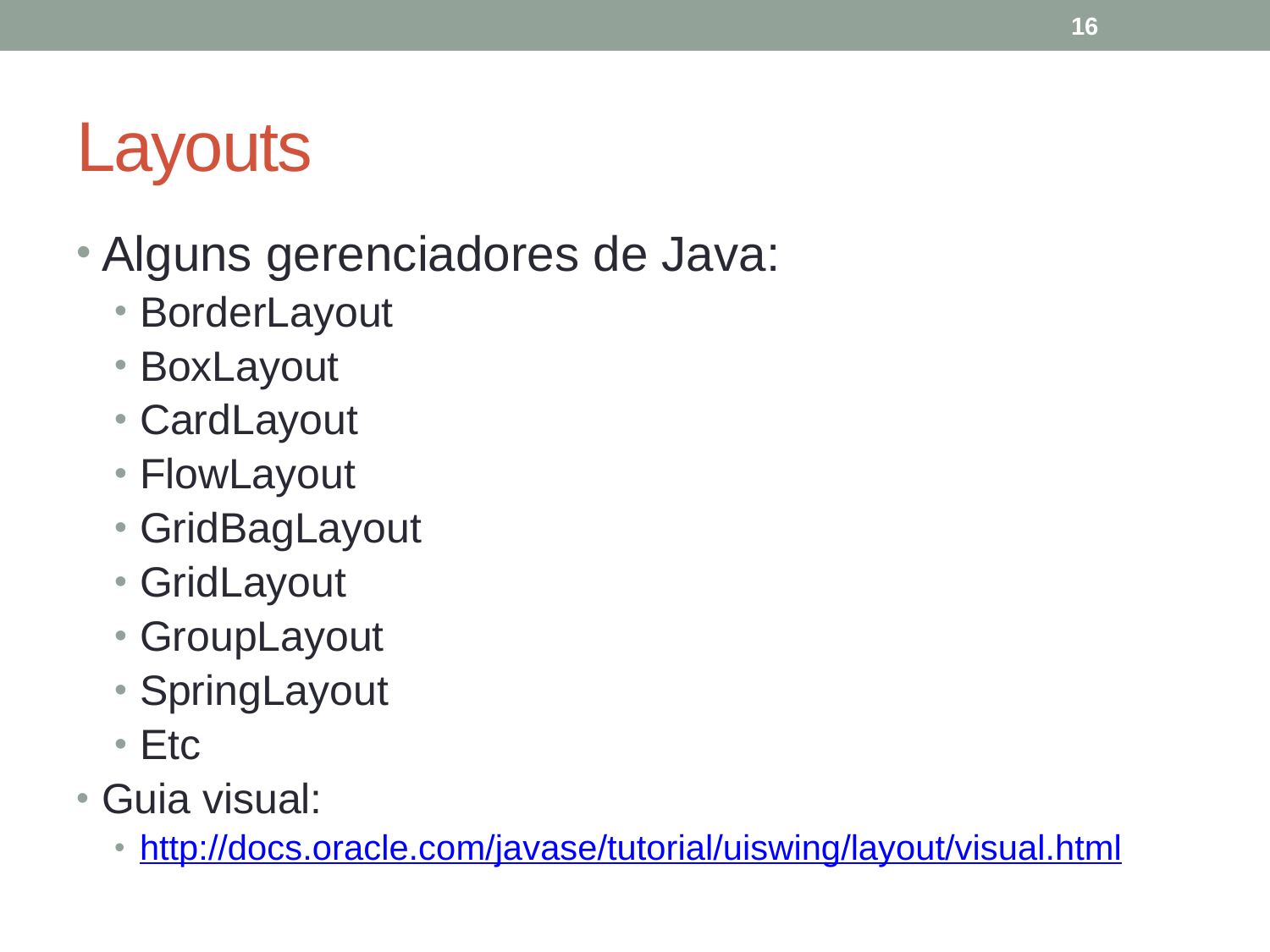

16
# Layouts
Alguns gerenciadores de Java:
BorderLayout
BoxLayout
CardLayout
FlowLayout
GridBagLayout
GridLayout
GroupLayout
SpringLayout
Etc
Guia visual:
http://docs.oracle.com/javase/tutorial/uiswing/layout/visual.html